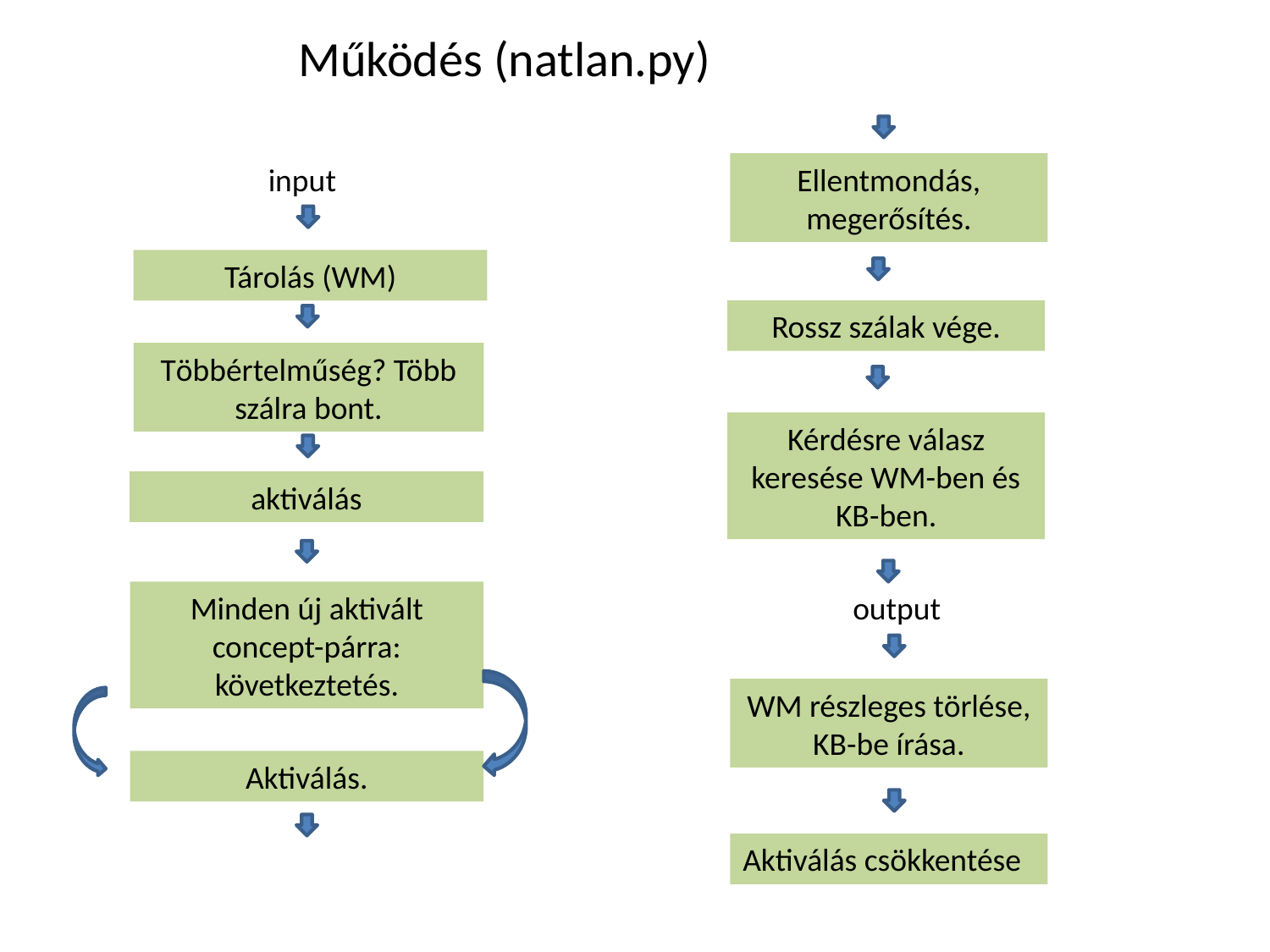

Működés (natlan.py)

input
Ellentmondás, megerősítés.

Tárolás (WM)

Rossz szálak vége.

Többértelműség? Több szálra bont.

Kérdésre válasz keresése WM-ben és KB-ben.

aktiválás

Minden új aktivált concept-párra: következtetés.
output

WM részleges törlése, KB-be írása.

Aktiválás.

Aktiválás csökkentése